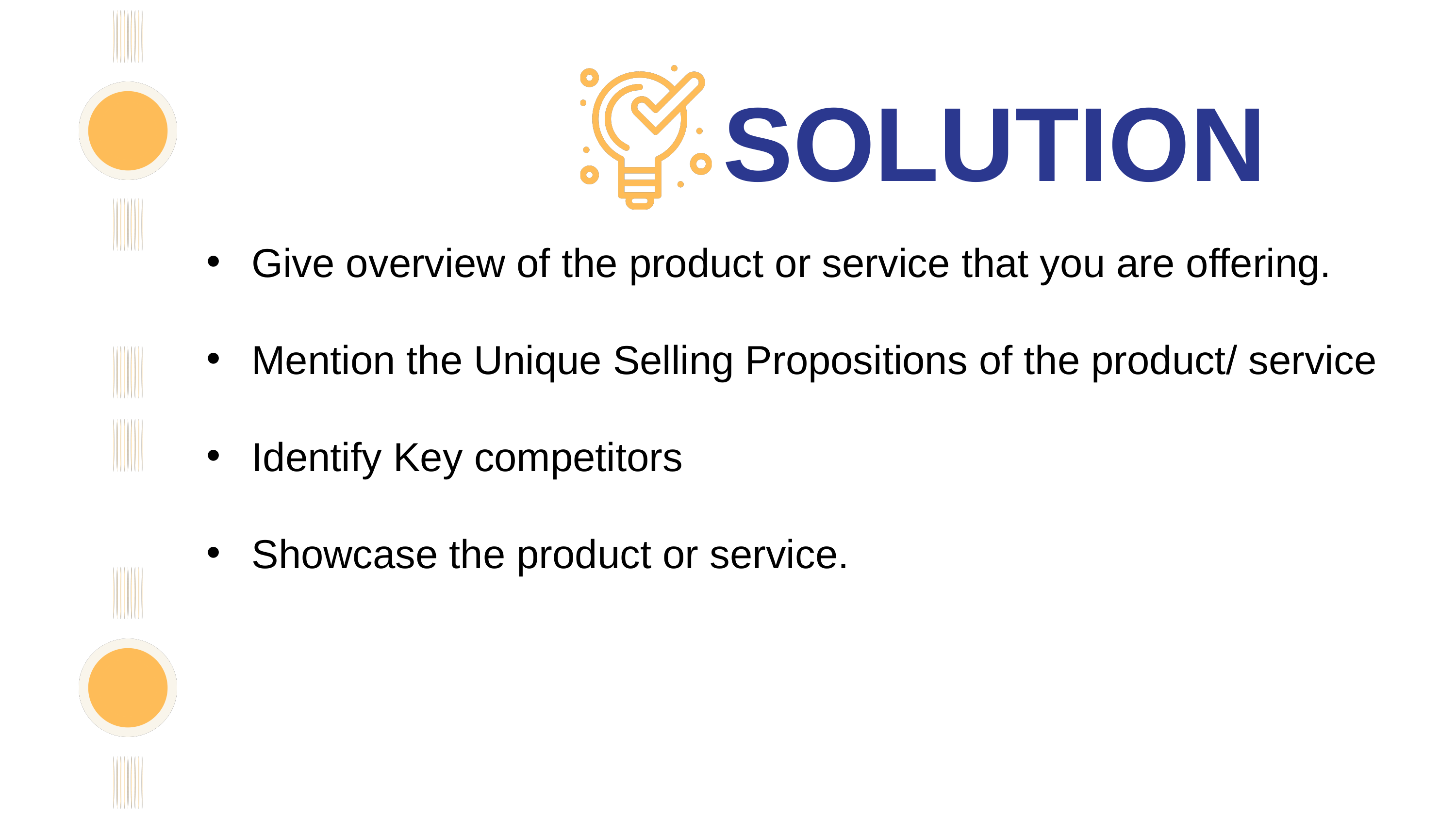

SOLUTION

Give overview of the product or service that you are offering.

Mention the Unique Selling Propositions of the product/ service

Identify Key competitors

Showcase the product or service.